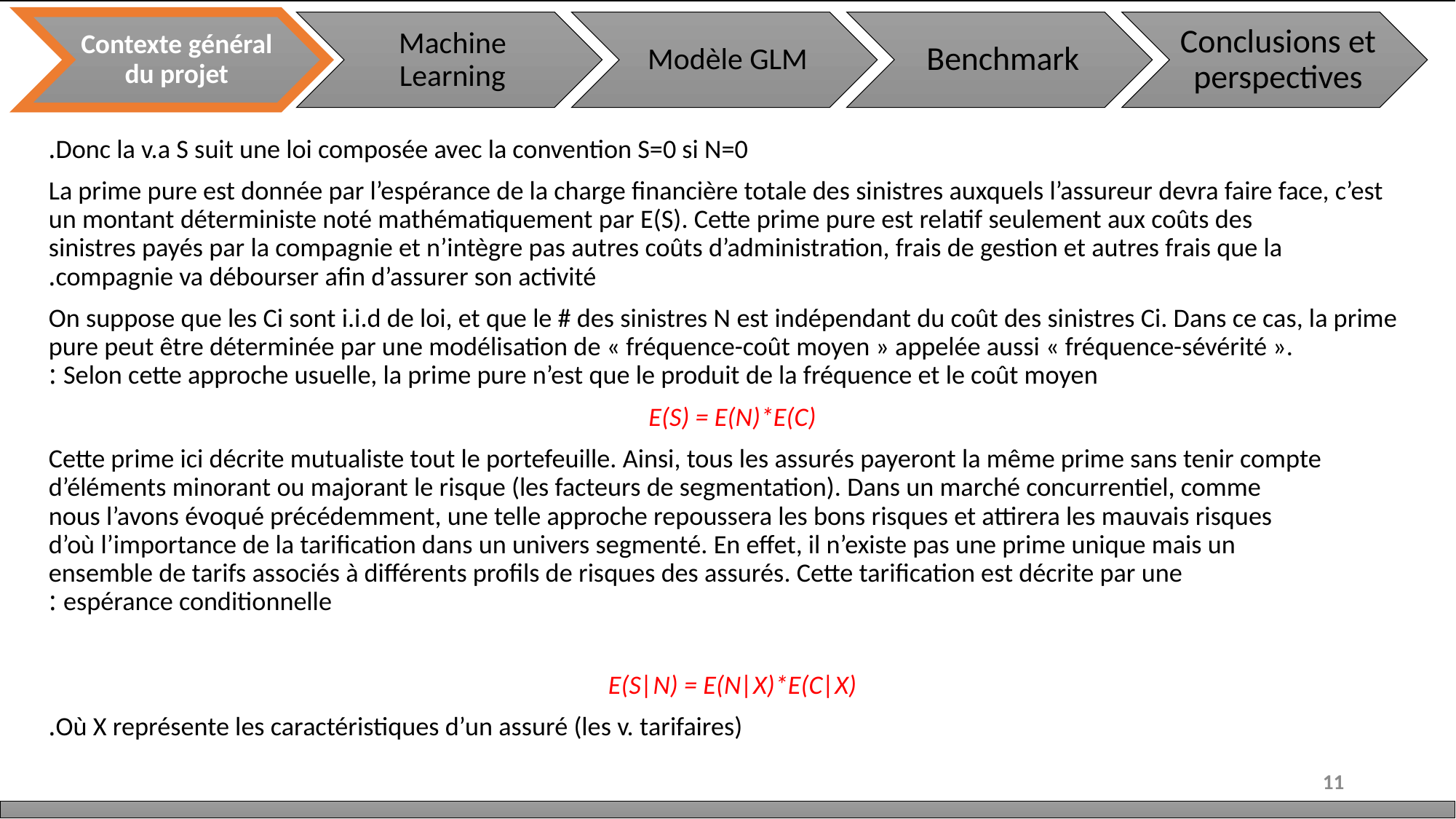

Contexte général du projet
Machine Learning
Modèle GLM
Benchmark
Conclusions et perspectives
Donc la v.a S suit une loi composée avec la convention S=0 si N=0.
La prime pure est donnée par l’espérance de la charge financière totale des sinistres auxquels l’assureur devra faire face, c’est un montant déterministe noté mathématiquement par E(S). Cette prime pure est relatif seulement aux coûts des sinistres payés par la compagnie et n’intègre pas autres coûts d’administration, frais de gestion et autres frais que la compagnie va débourser afin d’assurer son activité.
On suppose que les Ci sont i.i.d de loi, et que le # des sinistres N est indépendant du coût des sinistres Ci. Dans ce cas, la prime pure peut être déterminée par une modélisation de « fréquence-coût moyen » appelée aussi « fréquence-sévérité ». Selon cette approche usuelle, la prime pure n’est que le produit de la fréquence et le coût moyen :
E(S) = E(N)*E(C)
Cette prime ici décrite mutualiste tout le portefeuille. Ainsi, tous les assurés payeront la même prime sans tenir compte d’éléments minorant ou majorant le risque (les facteurs de segmentation). Dans un marché concurrentiel, comme nous l’avons évoqué précédemment, une telle approche repoussera les bons risques et attirera les mauvais risques d’où l’importance de la tarification dans un univers segmenté. En effet, il n’existe pas une prime unique mais un ensemble de tarifs associés à différents profils de risques des assurés. Cette tarification est décrite par une espérance conditionnelle :

E(S|N) = E(N|X)*E(C|X)
Où X représente les caractéristiques d’un assuré (les v. tarifaires).

 1

 2

3
11